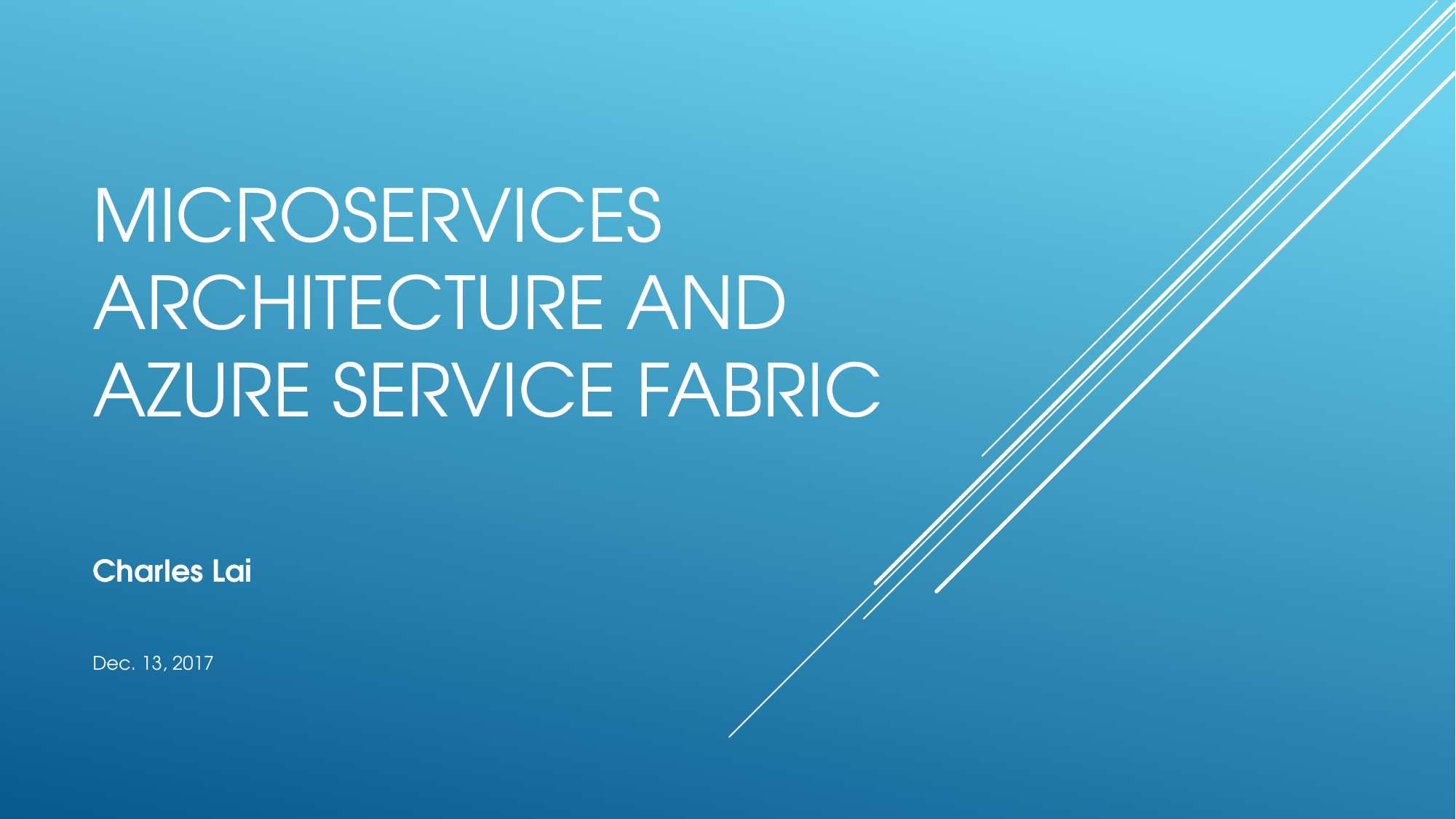

# Microservices architecture and Azure Service Fabric
Charles Lai

Dec. 13, 2017